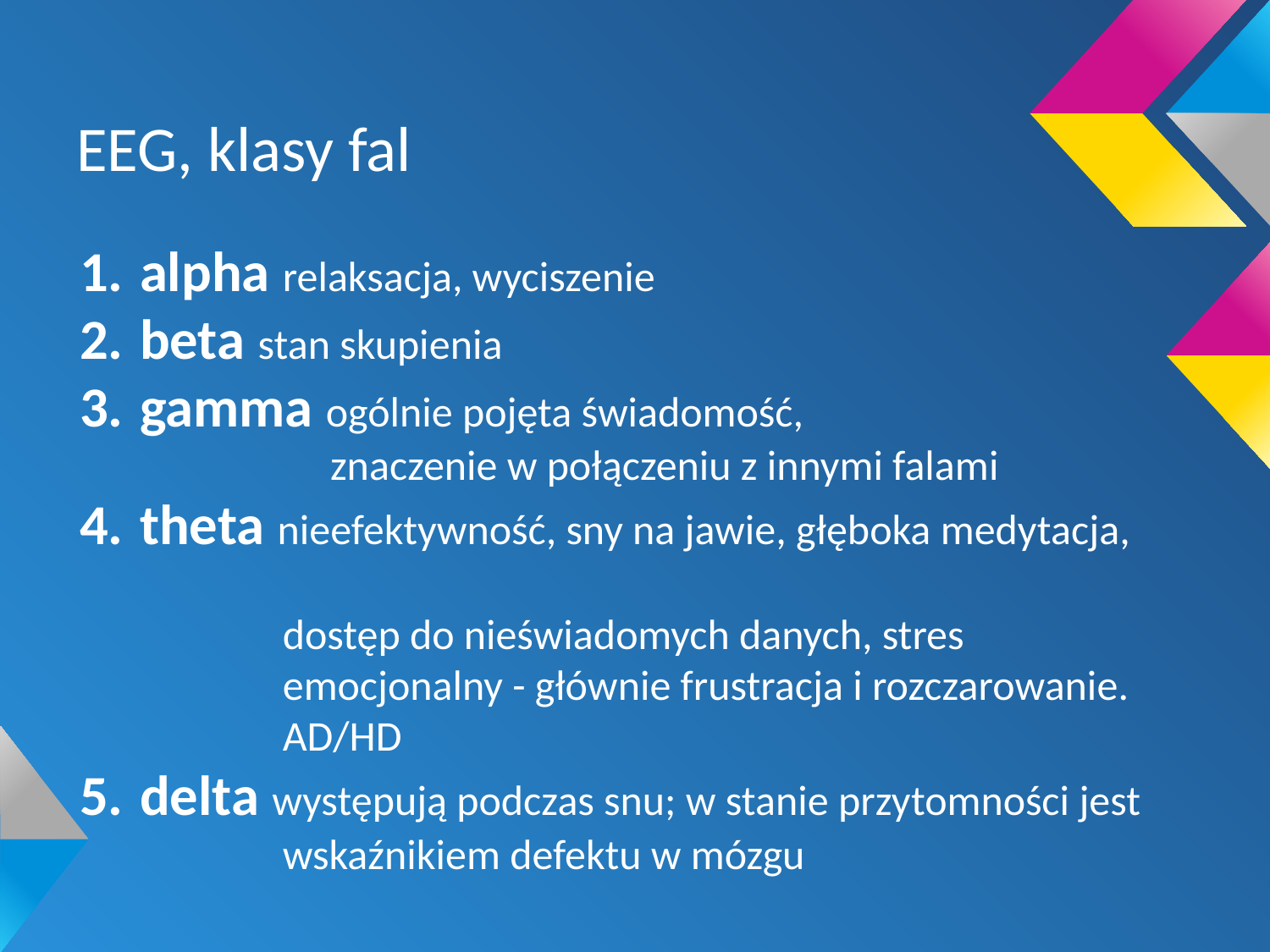

# EEG, klasy fal
alpha relaksacja, wyciszenie
beta stan skupienia
gamma ogólnie pojęta świadomość,
                    znaczenie w połączeniu z innymi falami
theta nieefektywność, sny na jawie, głęboka medytacja,
               dostęp do nieświadomych danych, stres
               emocjonalny - głównie frustracja i rozczarowanie.
               AD/HD
delta występują podczas snu; w stanie przytomności jest
               wskaźnikiem defektu w mózgu